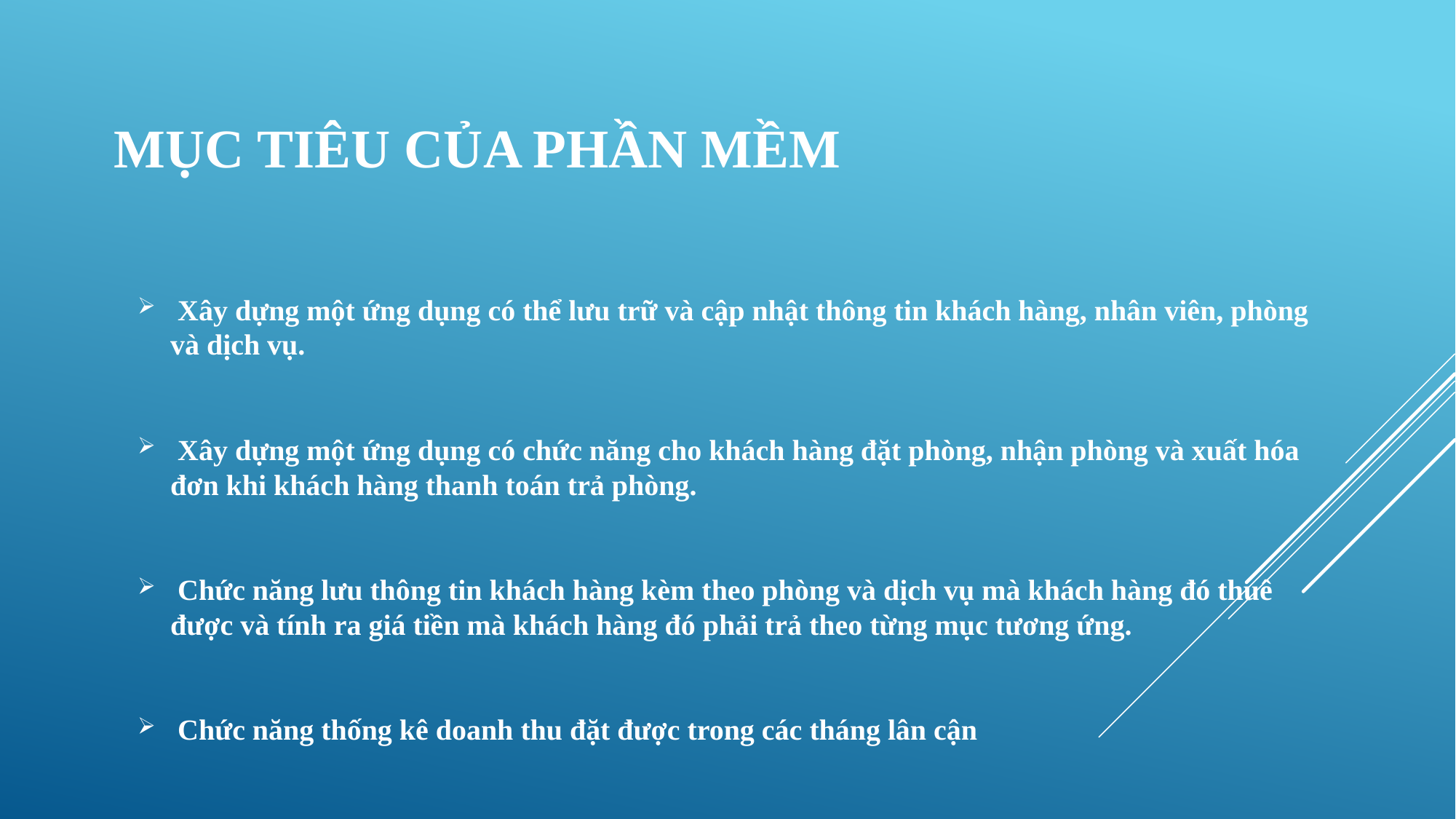

# Mục tiêu của phần mềm

 Xây dựng một ứng dụng có thể lưu trữ và cập nhật thông tin khách hàng, nhân viên, phòng và dịch vụ.

 Xây dựng một ứng dụng có chức năng cho khách hàng đặt phòng, nhận phòng và xuất hóa đơn khi khách hàng thanh toán trả phòng.

 Chức năng lưu thông tin khách hàng kèm theo phòng và dịch vụ mà khách hàng đó thuê được và tính ra giá tiền mà khách hàng đó phải trả theo từng mục tương ứng.

 Chức năng thống kê doanh thu đặt được trong các tháng lân cận